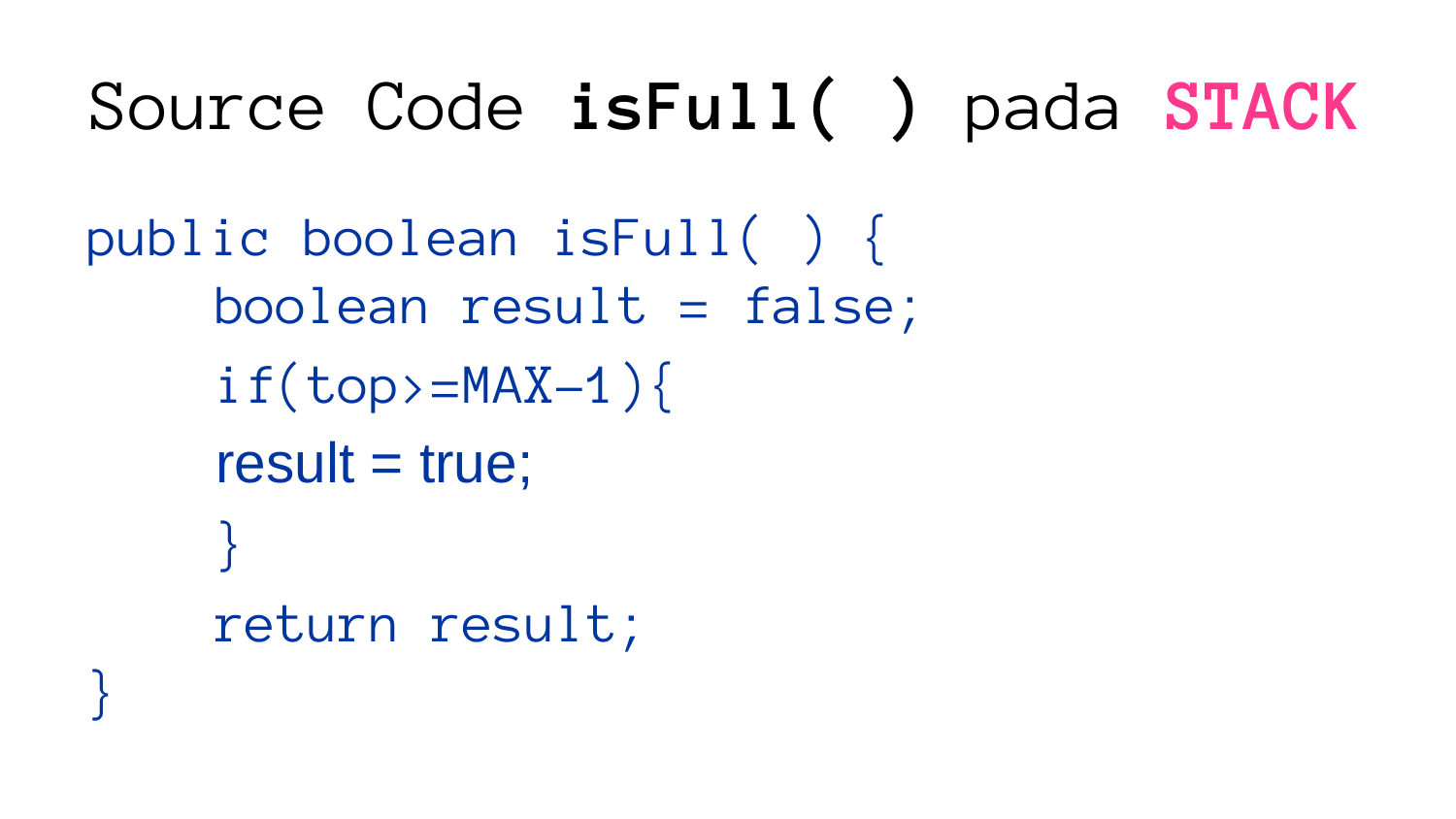

# Source Code isFull( ) pada STACK
public boolean isFull( ) {
	boolean result = false;
	if(top>=MAX-1){
		result = true;
	}
	return result;
}